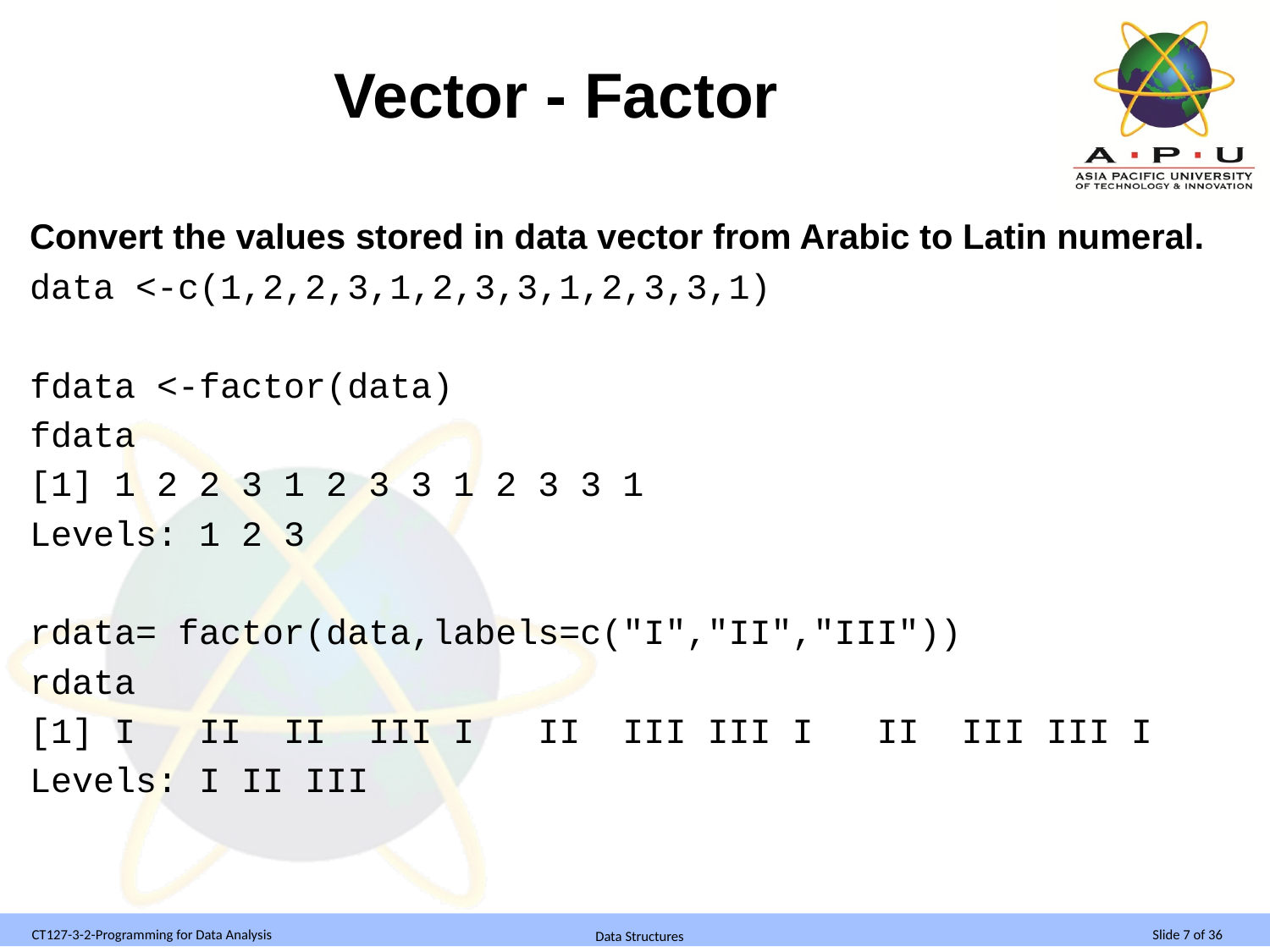

# Vector - Factor
Convert the values stored in data vector from Arabic to Latin numeral.
data <-c(1,2,2,3,1,2,3,3,1,2,3,3,1)

fdata <-factor(data)
fdata
[1] 1 2 2 3 1 2 3 3 1 2 3 3 1
Levels: 1 2 3

rdata= factor(data,labels=c("I","II","III"))
rdata
[1] I   II  II  III I   II  III III I   II  III III I
Levels: I II III